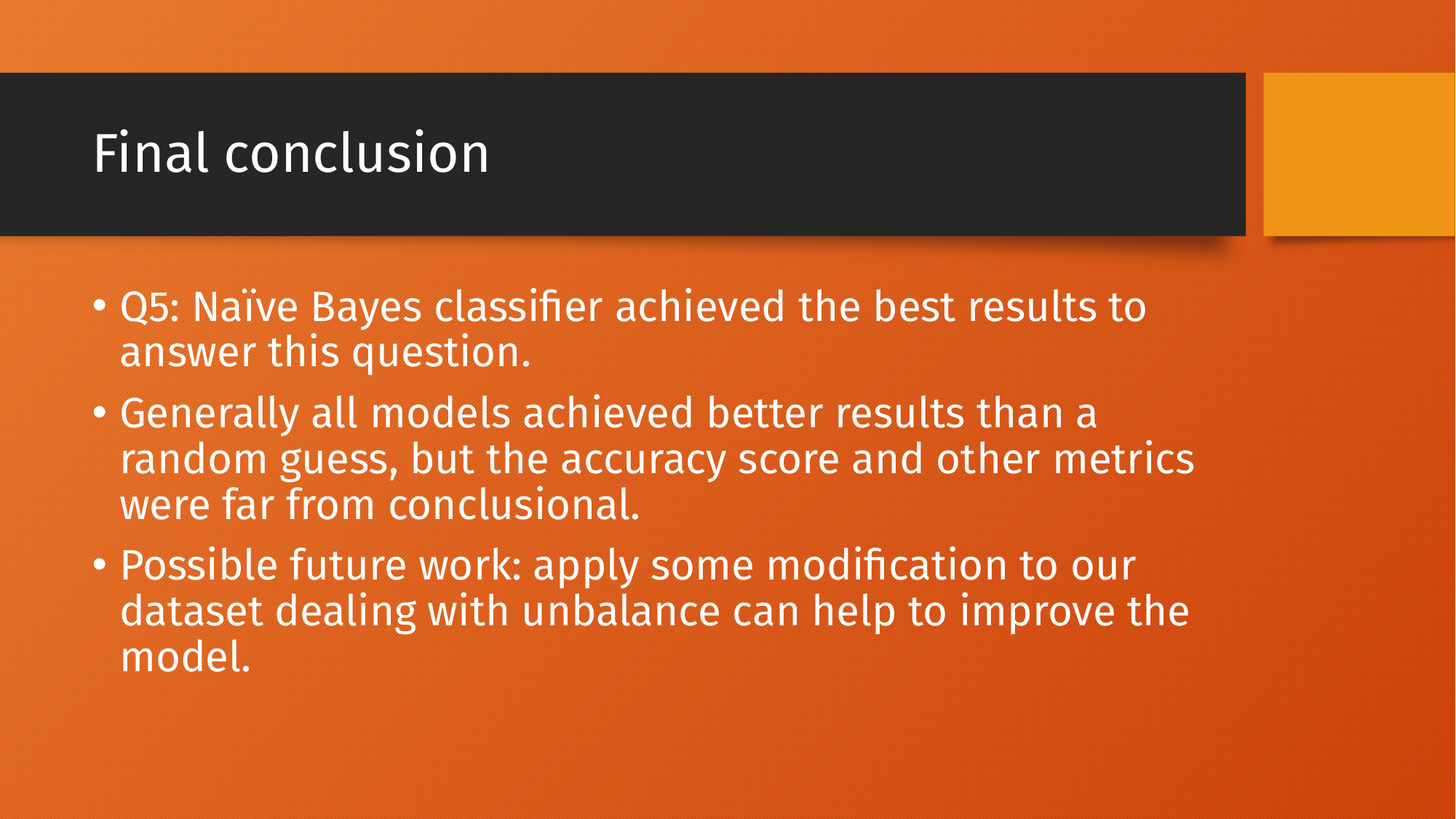

# Final conclusion
Q5: Naïve Bayes classifier achieved the best results to answer this question.
Generally all models achieved better results than a random guess, but the accuracy score and other metrics were far from conclusional.
Possible future work: apply some modification to our dataset dealing with unbalance can help to improve the model.